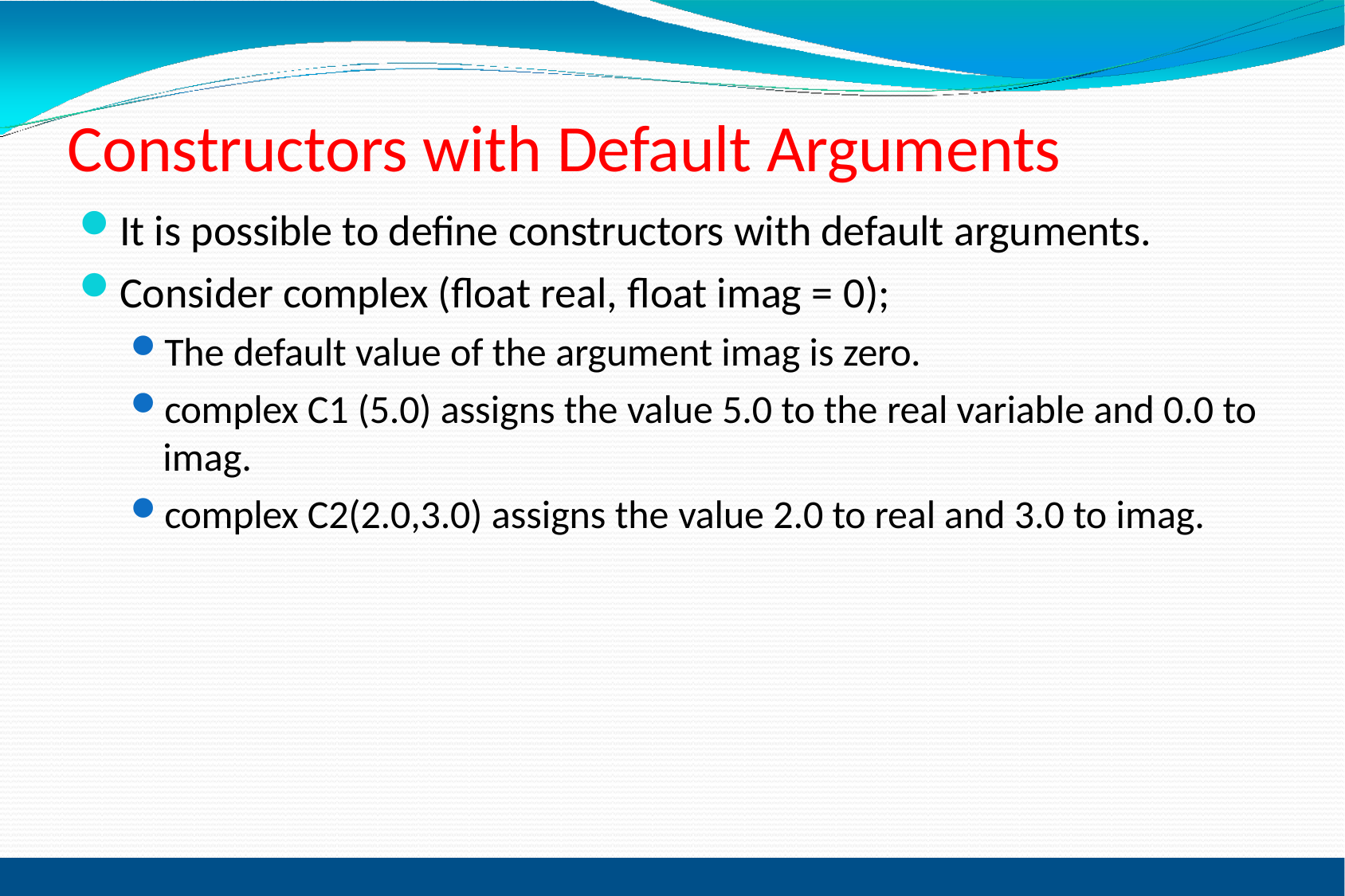

# Constructors with Default Arguments
It is possible to define constructors with default arguments.
Consider complex (float real, float imag = 0);
The default value of the argument imag is zero.
complex C1 (5.0) assigns the value 5.0 to the real variable and 0.0 to
imag.
complex C2(2.0,3.0) assigns the value 2.0 to real and 3.0 to imag.